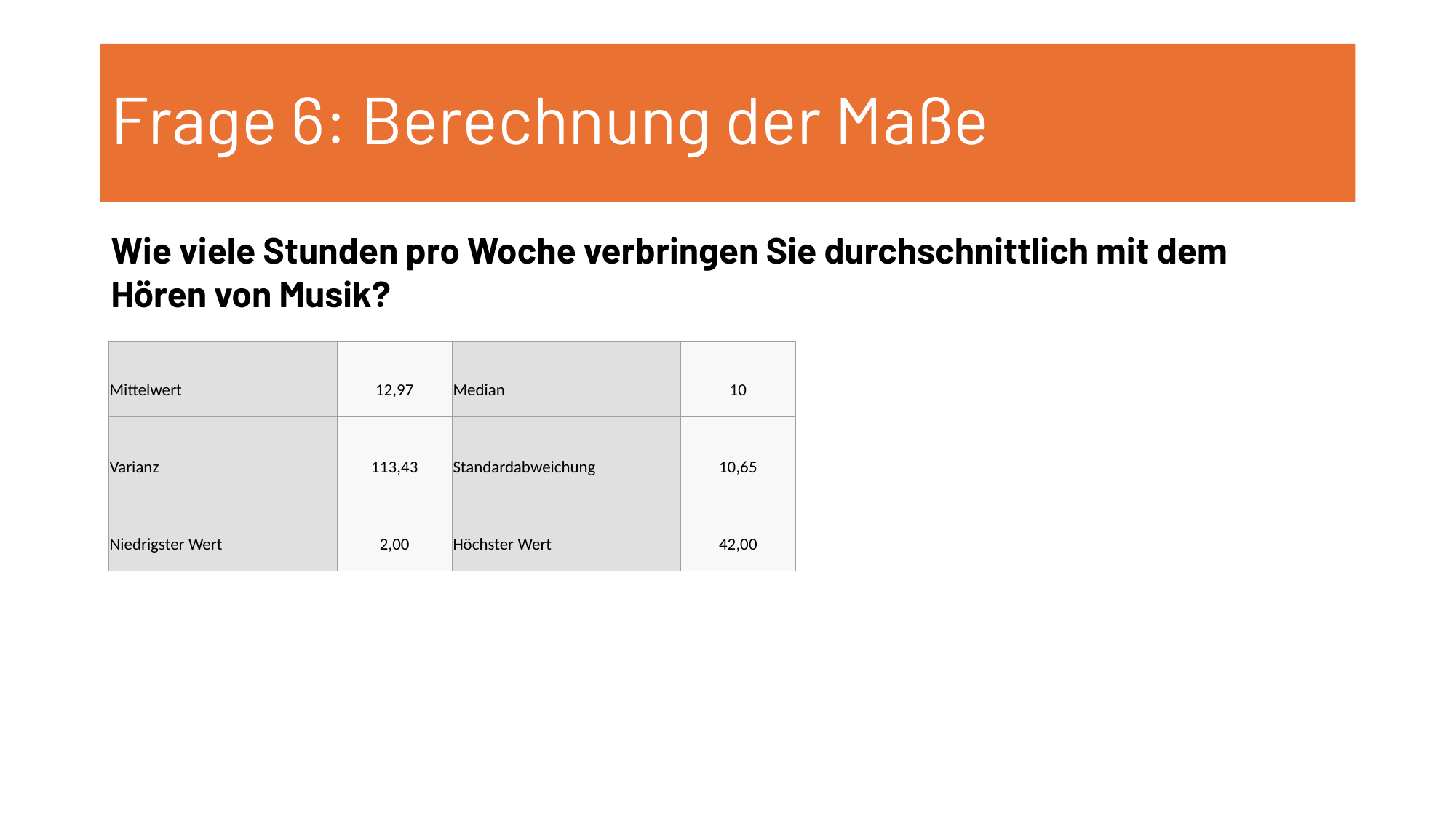

# Frage 6: Berechnung der Maße
Wie viele Stunden pro Woche verbringen Sie durchschnittlich mit dem Hören von Musik?
| Mittelwert | 12,97 | Median | 10 |
| --- | --- | --- | --- |
| Varianz | 113,43 | Standardabweichung | 10,65 |
| Niedrigster Wert | 2,00 | Höchster Wert | 42,00 |